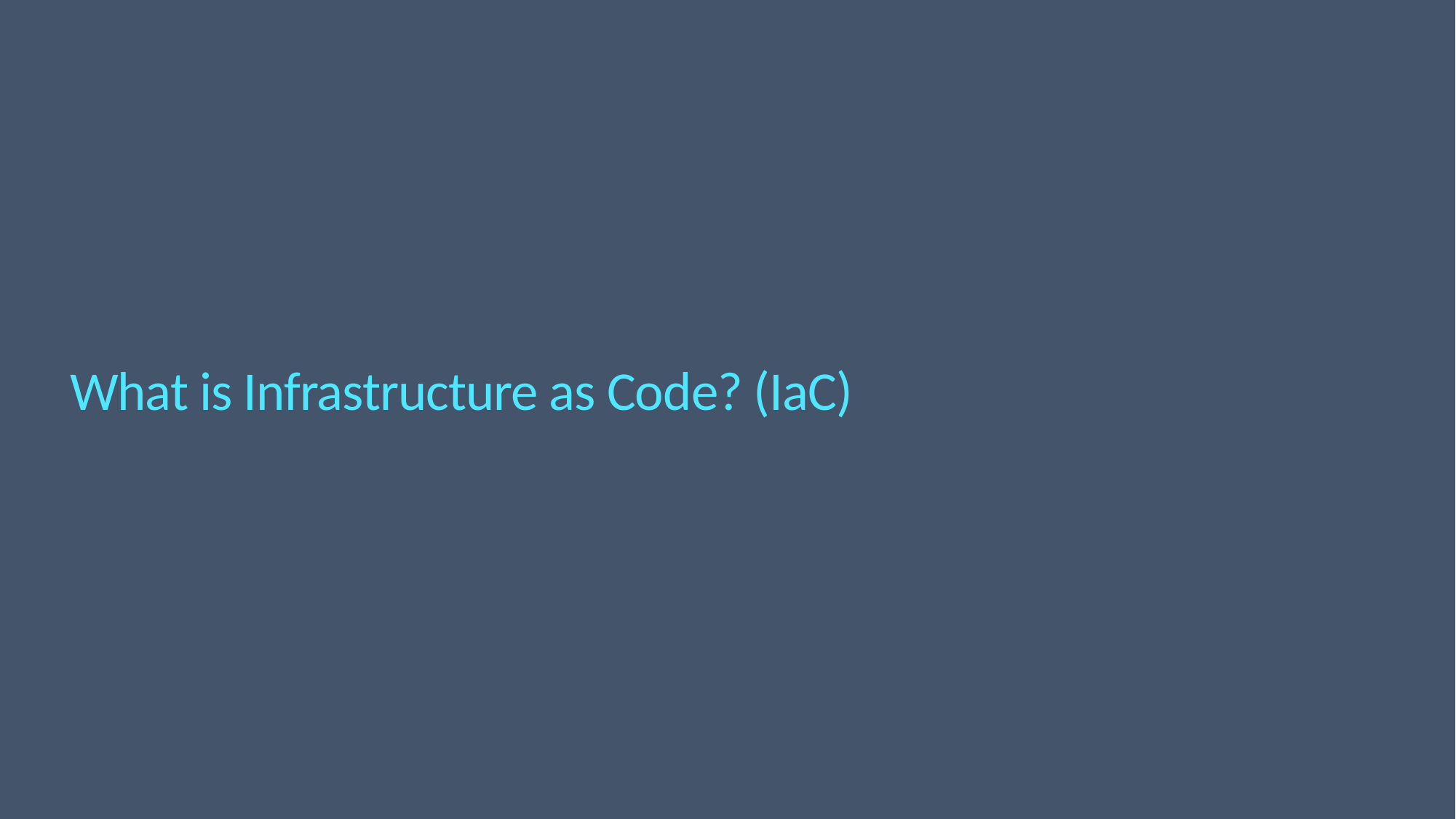

# What is Infrastructure as Code? (IaC)